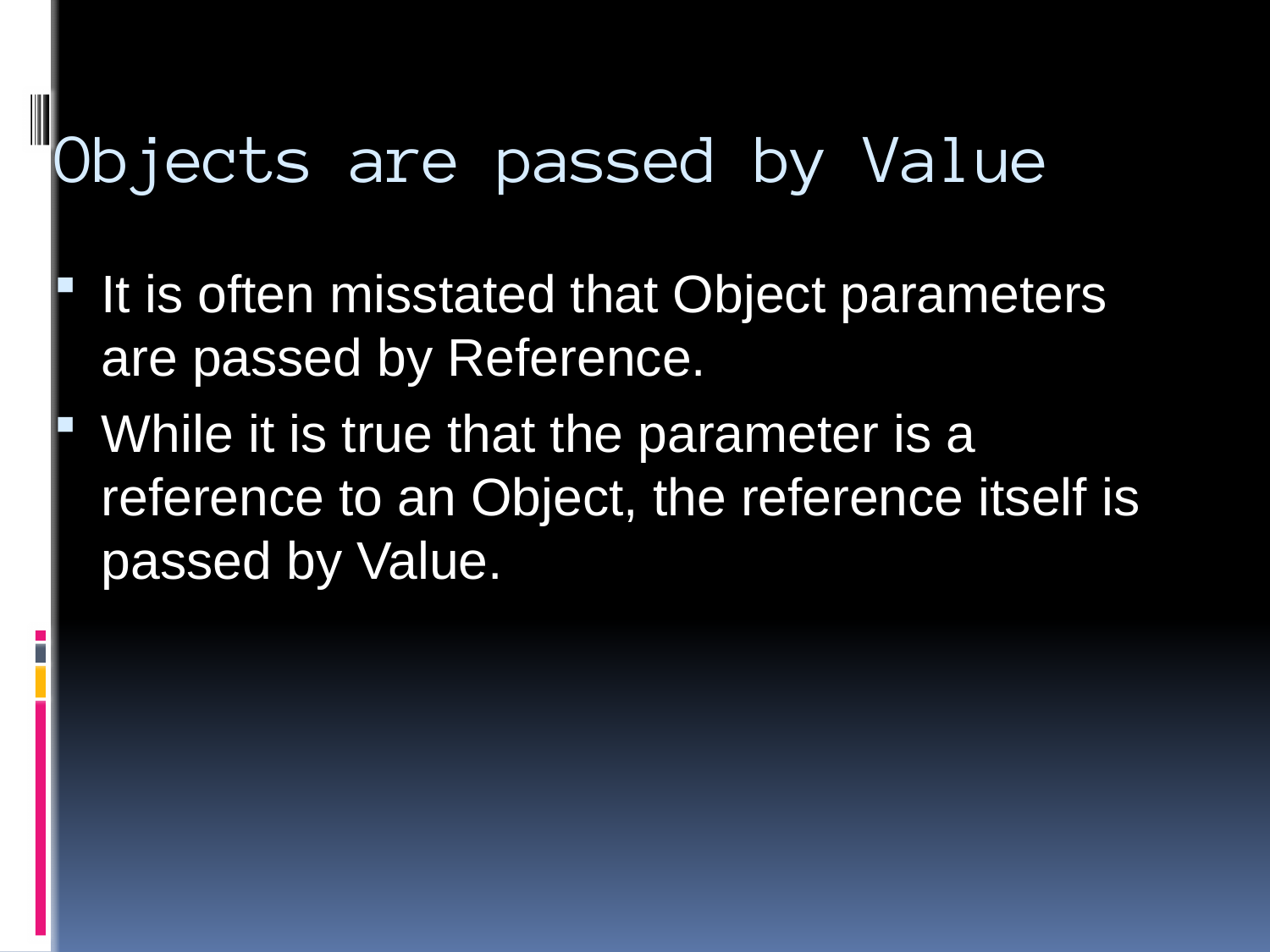

# Objects are passed by Value
It is often misstated that Object parameters are passed by Reference.
While it is true that the parameter is a reference to an Object, the reference itself is passed by Value.